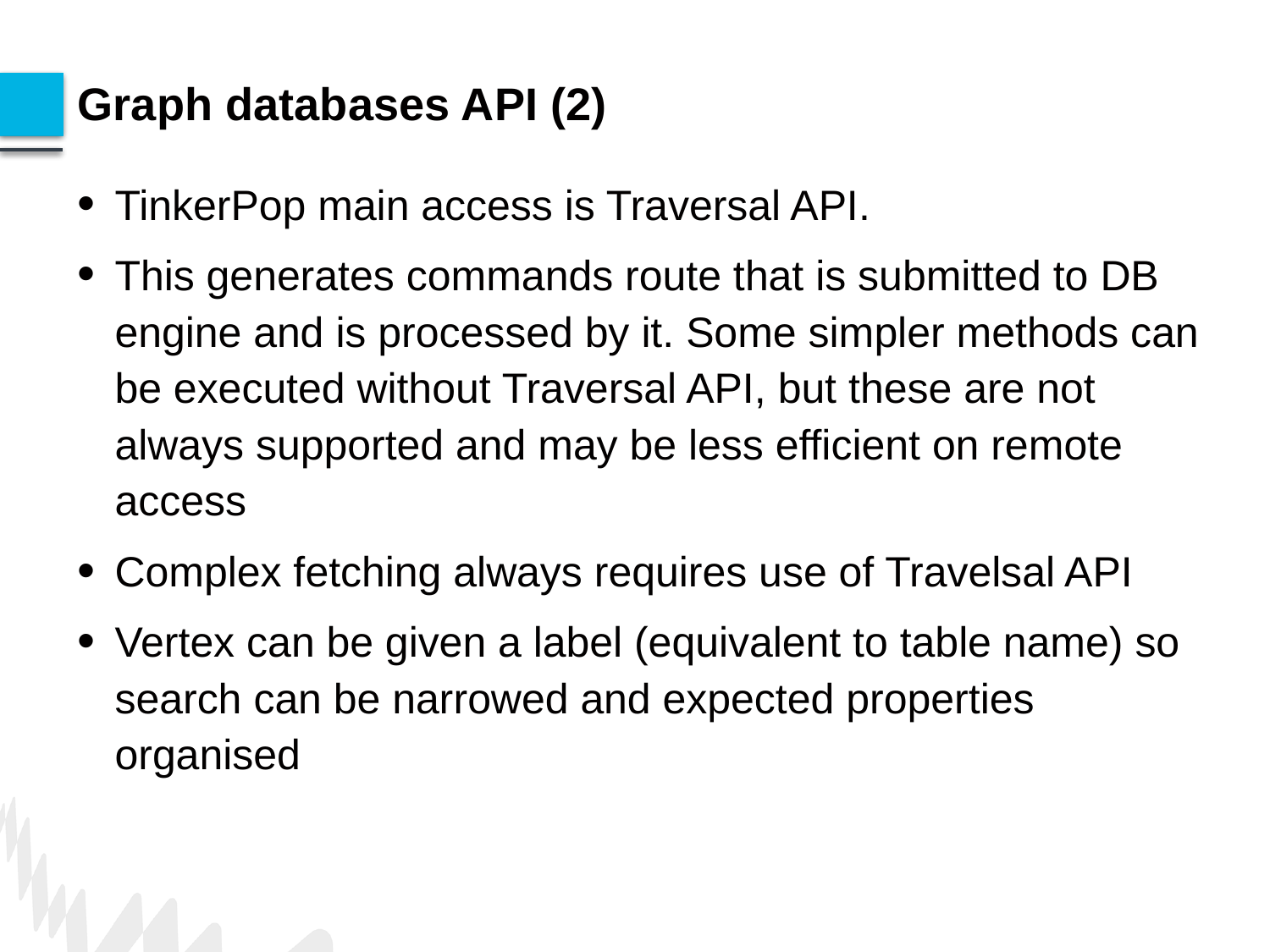

# Graph databases API (2)
TinkerPop main access is Traversal API.
This generates commands route that is submitted to DB engine and is processed by it. Some simpler methods can be executed without Traversal API, but these are not always supported and may be less efficient on remote access
Complex fetching always requires use of Travelsal API
Vertex can be given a label (equivalent to table name) so search can be narrowed and expected properties organised